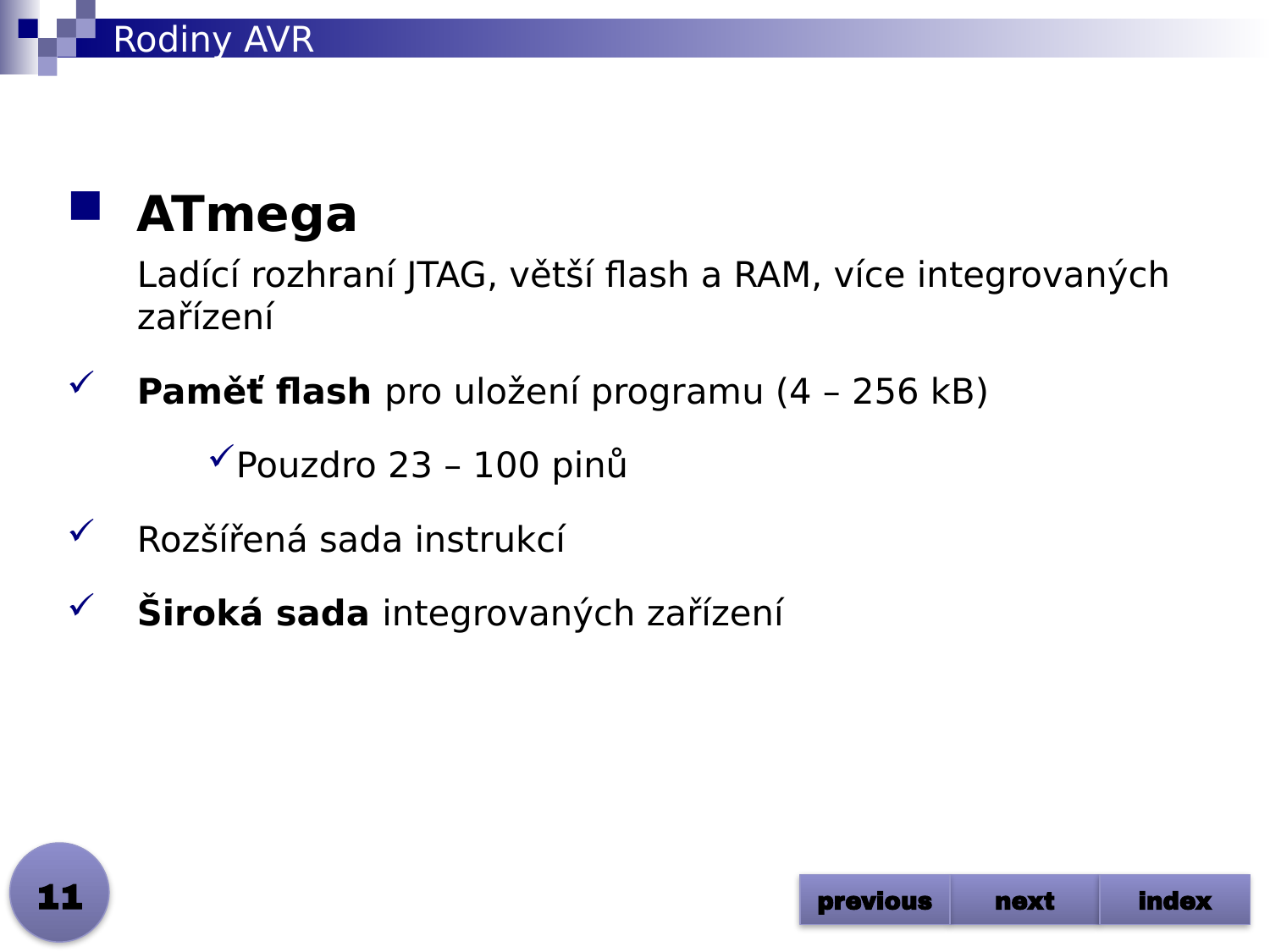

# Rodiny AVR
ATmega
Ladící rozhraní JTAG, větší flash a RAM, více integrovaných zařízení
Paměť flash pro uložení programu (4 – 256 kB)
Pouzdro 23 – 100 pinů
Rozšířená sada instrukcí
Široká sada integrovaných zařízení

11
previous
next
index